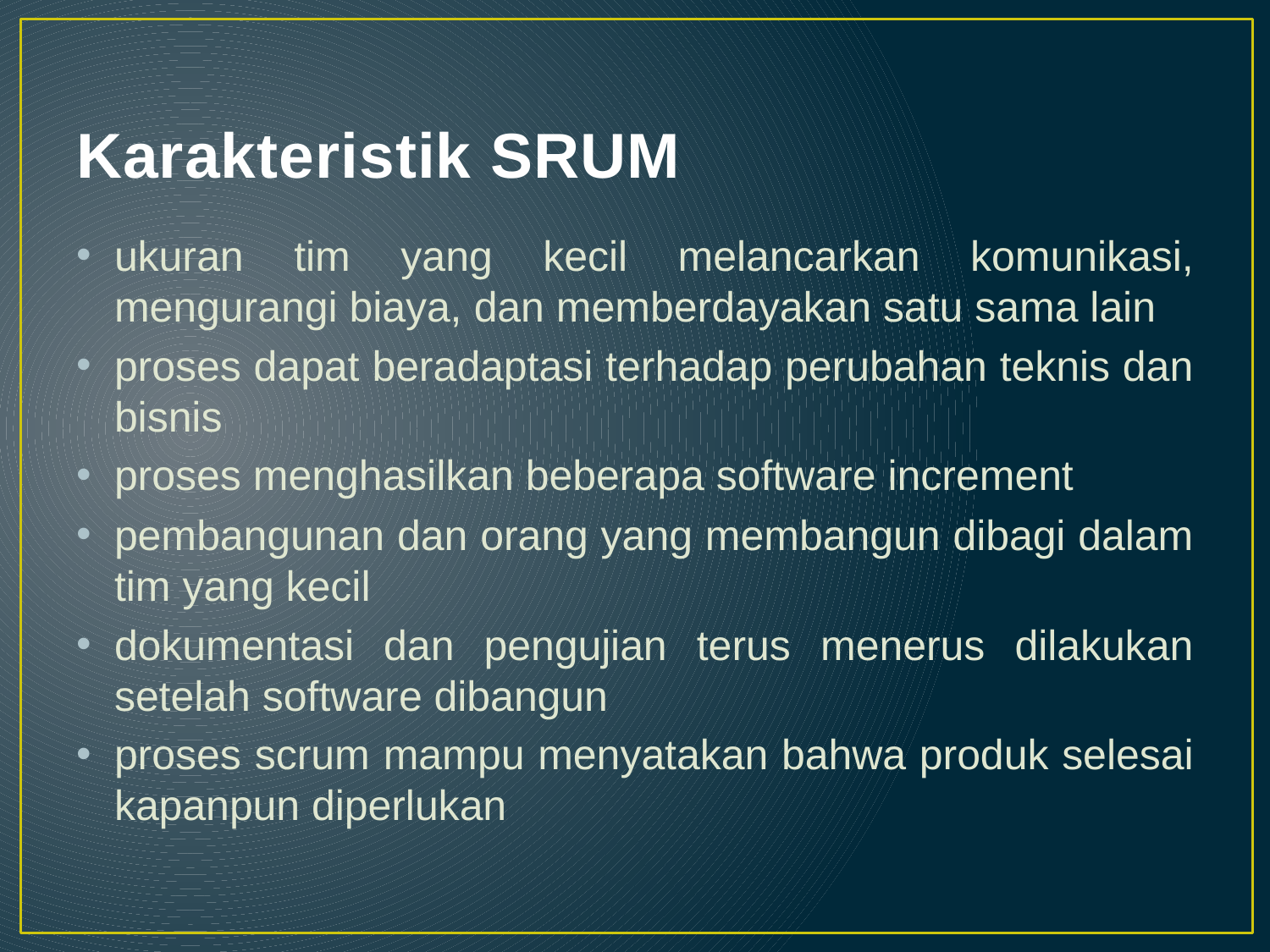

# Karakteristik SRUM
ukuran tim yang kecil melancarkan komunikasi, mengurangi biaya, dan memberdayakan satu sama lain
proses dapat beradaptasi terhadap perubahan teknis dan bisnis
proses menghasilkan beberapa software increment
pembangunan dan orang yang membangun dibagi dalam tim yang kecil
dokumentasi dan pengujian terus menerus dilakukan setelah software dibangun
proses scrum mampu menyatakan bahwa produk selesai kapanpun diperlukan